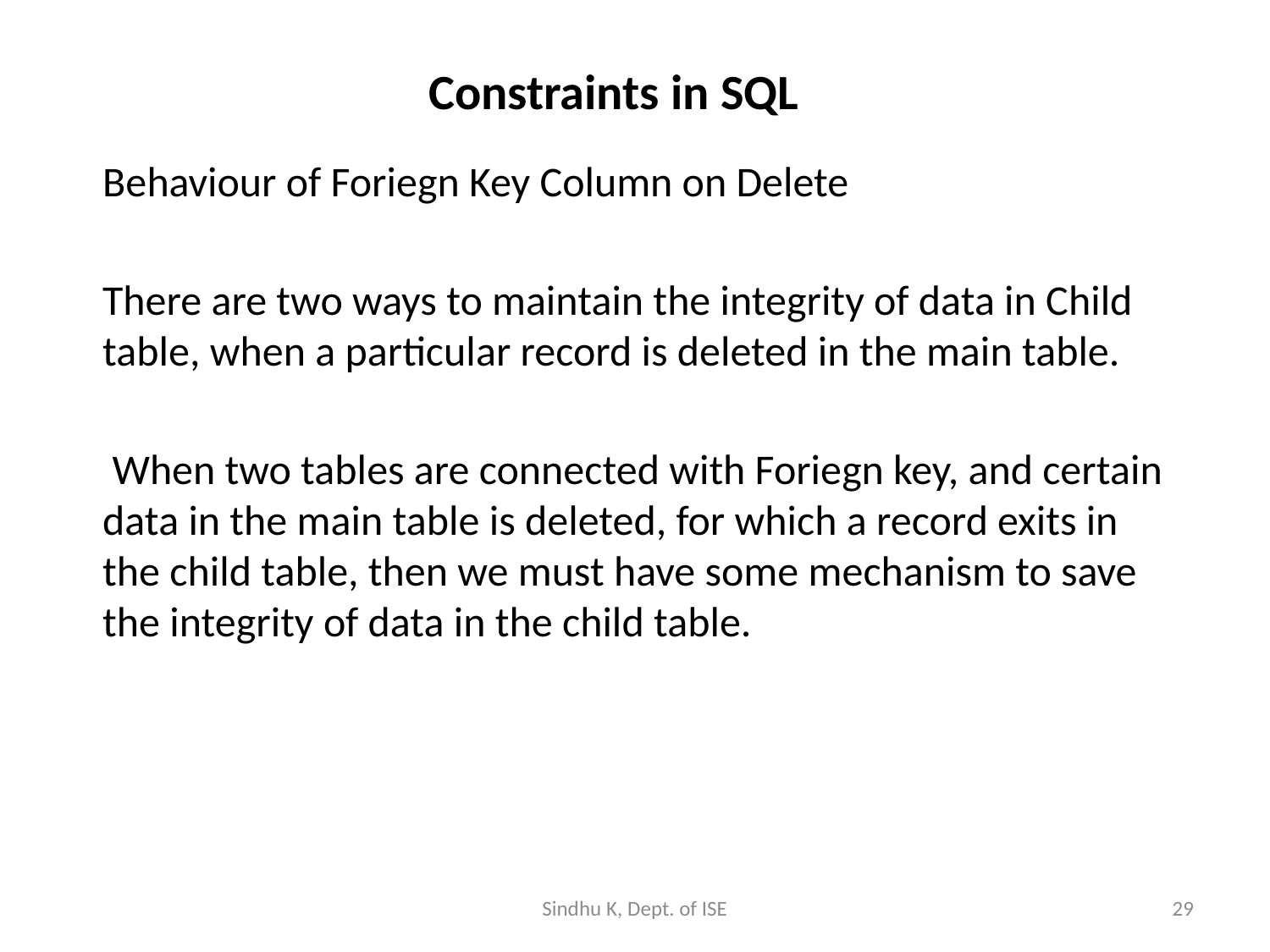

# Constraints in SQL
Behaviour of Foriegn Key Column on Delete

There are two ways to maintain the integrity of data in Child table, when a particular record is deleted in the main table.

 When two tables are connected with Foriegn key, and certain data in the main table is deleted, for which a record exits in the child table, then we must have some mechanism to save the integrity of data in the child table.
Sindhu K, Dept. of ISE
29